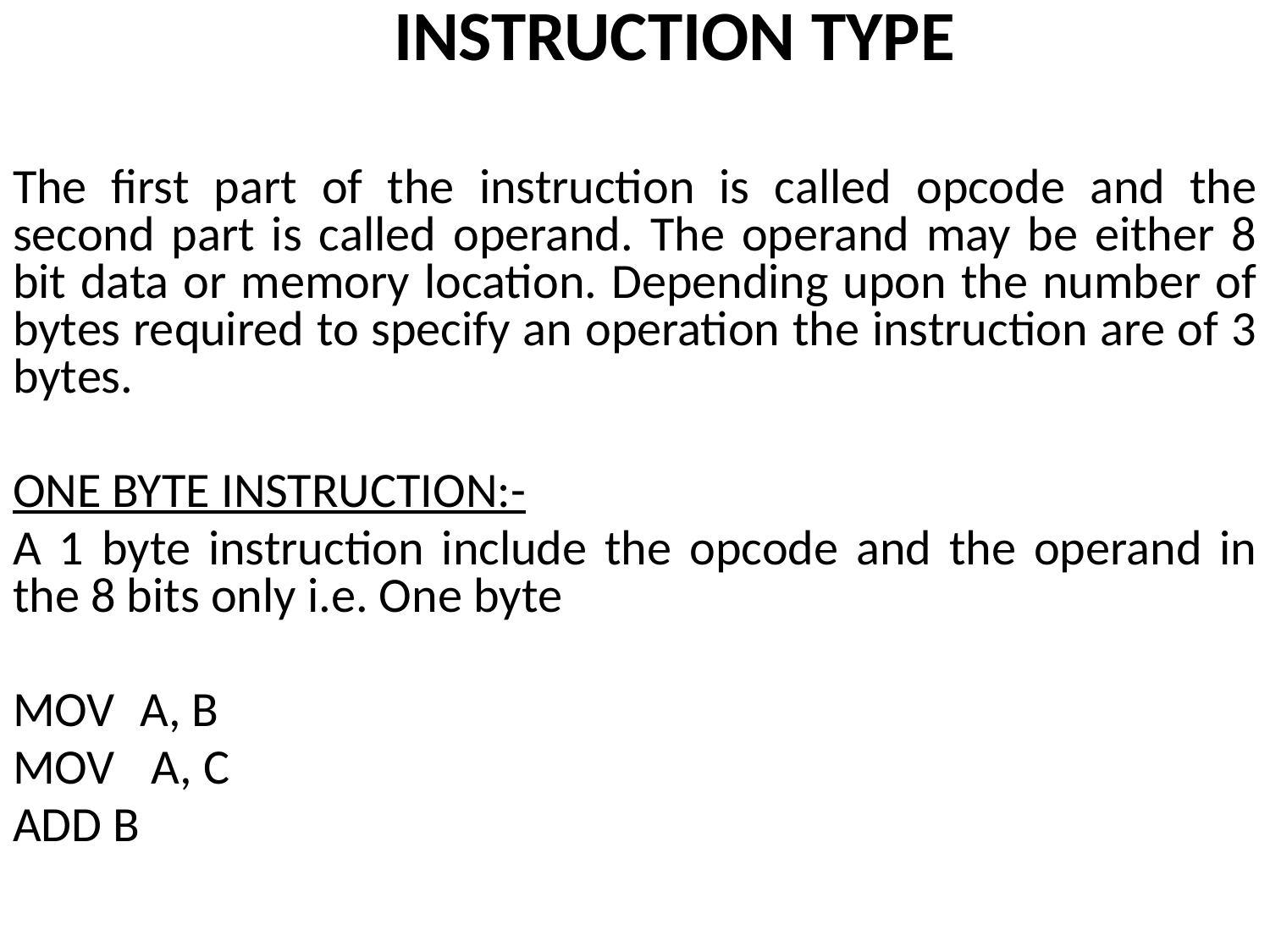

INSTRUCTION TYPE

The first part of the instruction is called opcode and the second part is called operand. The operand may be either 8 bit data or memory location. Depending upon the number of bytes required to specify an operation the instruction are of 3 bytes.

ONE BYTE INSTRUCTION:-
A 1 byte instruction include the opcode and the operand in the 8 bits only i.e. One byte

MOV	A, B
MOV	 A, C
ADD B